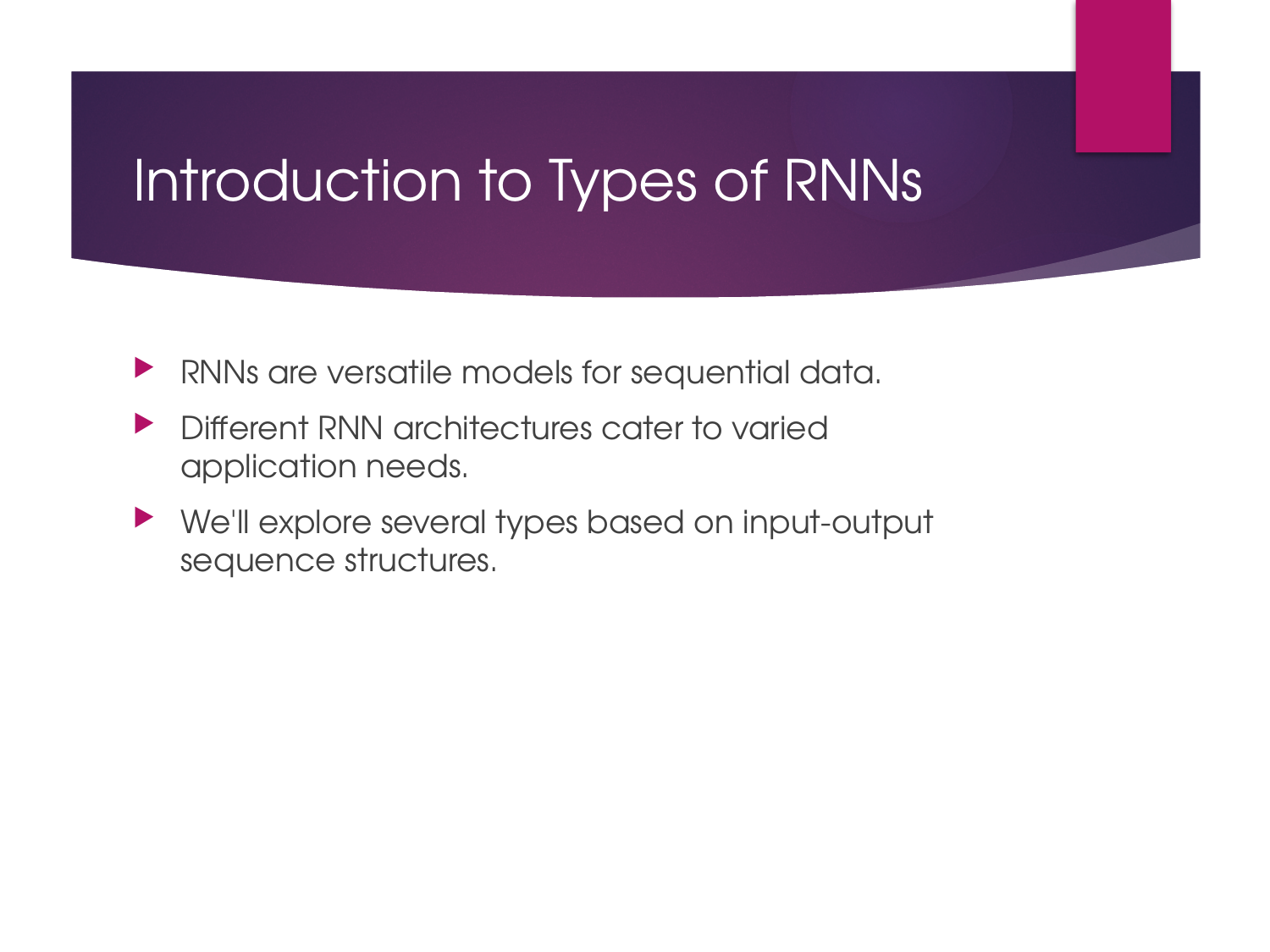

# Introduction to Types of RNNs
RNNs are versatile models for sequential data.
Different RNN architectures cater to varied application needs.
We'll explore several types based on input-output sequence structures.